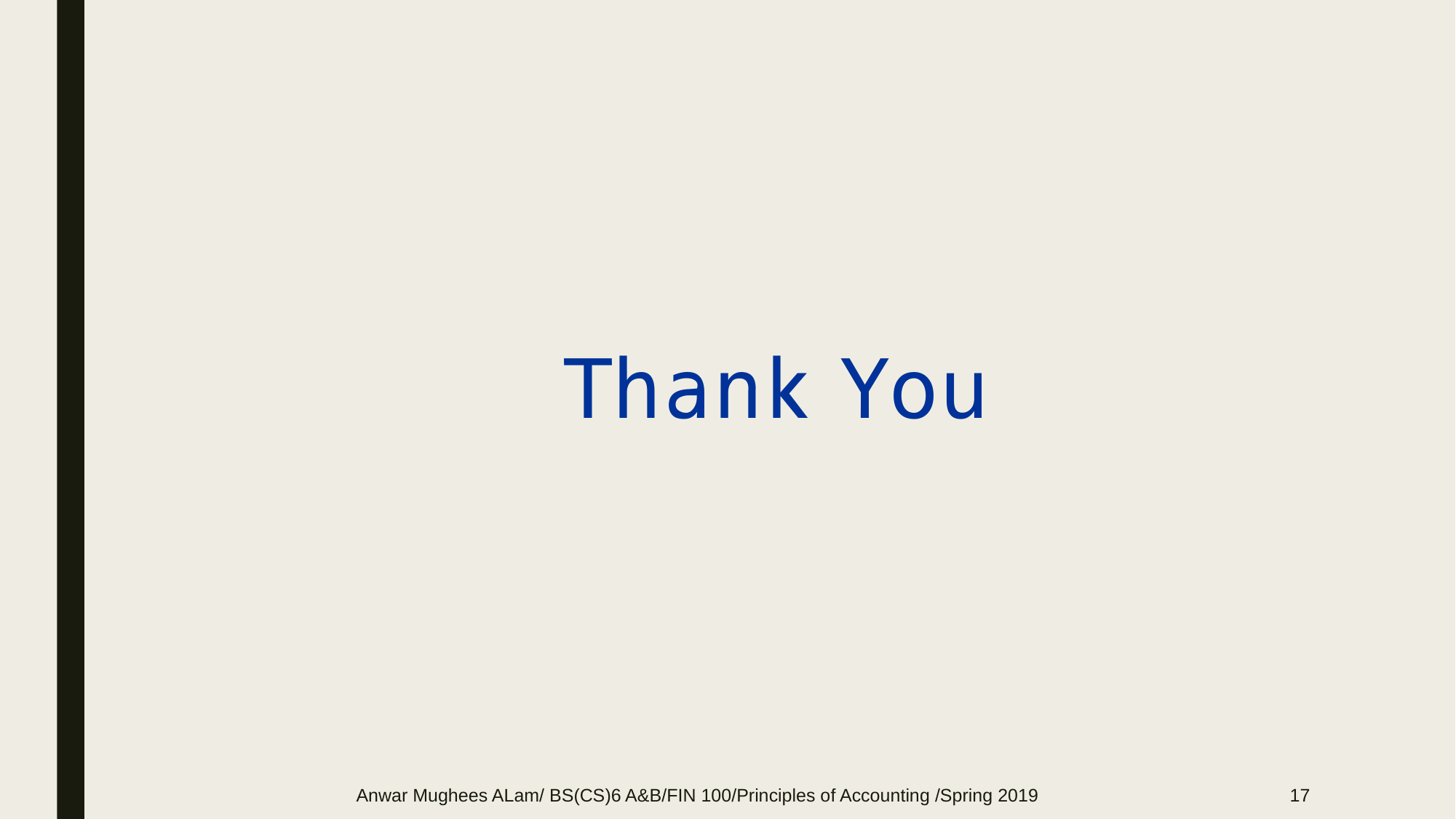

Thank You
Anwar Mughees ALam/ BS(CS)6 A&B/FIN 100/Principles of Accounting /Spring 2019
17